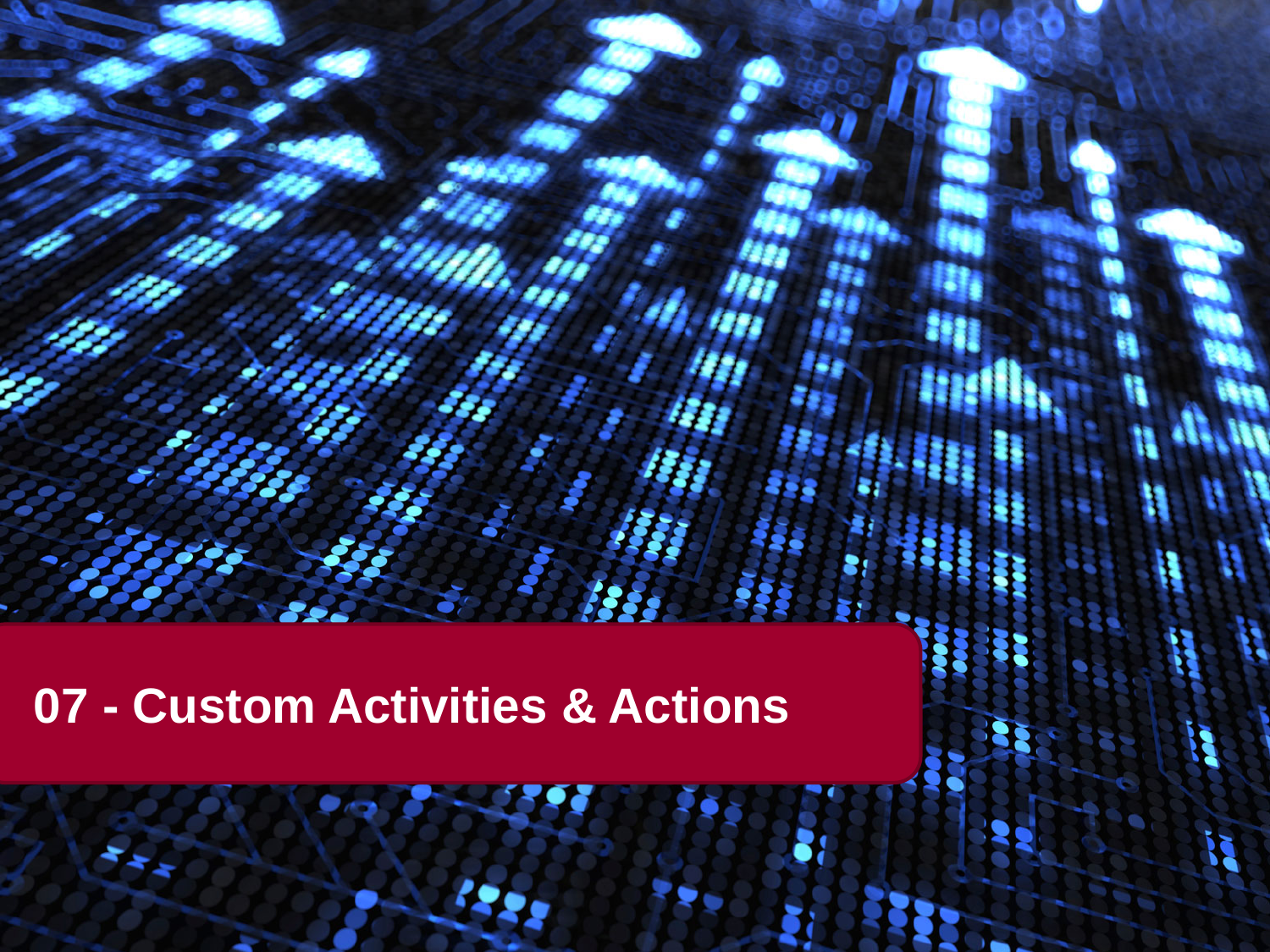

# 07 - Custom Activities & Actions